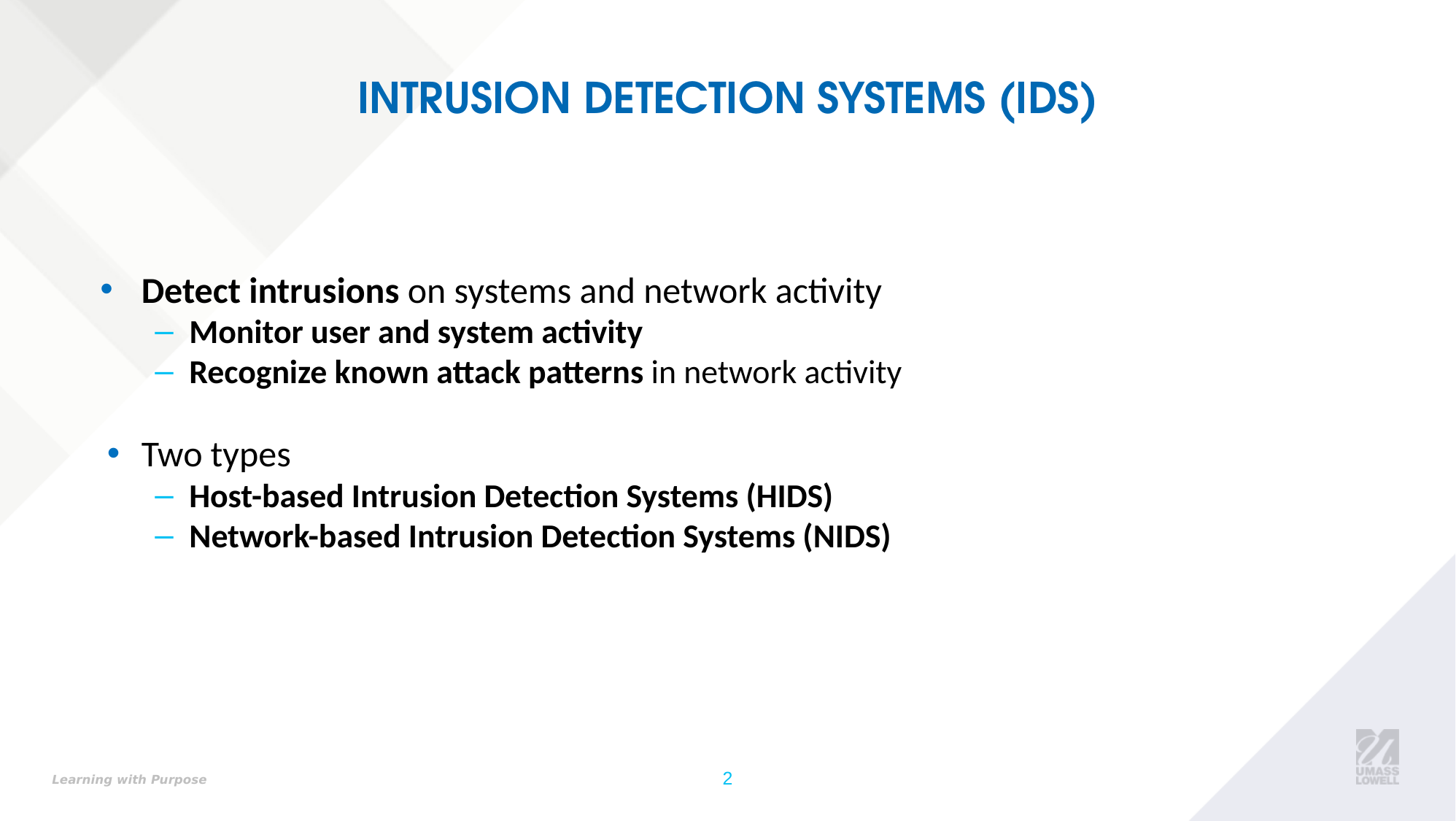

# INTRUSION DETECTION SYSTEMS (IDS)
Detect intrusions on systems and network activity
Monitor user and system activity
Recognize known attack patterns in network activity

Two types
Host-based Intrusion Detection Systems (HIDS)
Network-based Intrusion Detection Systems (NIDS)
2